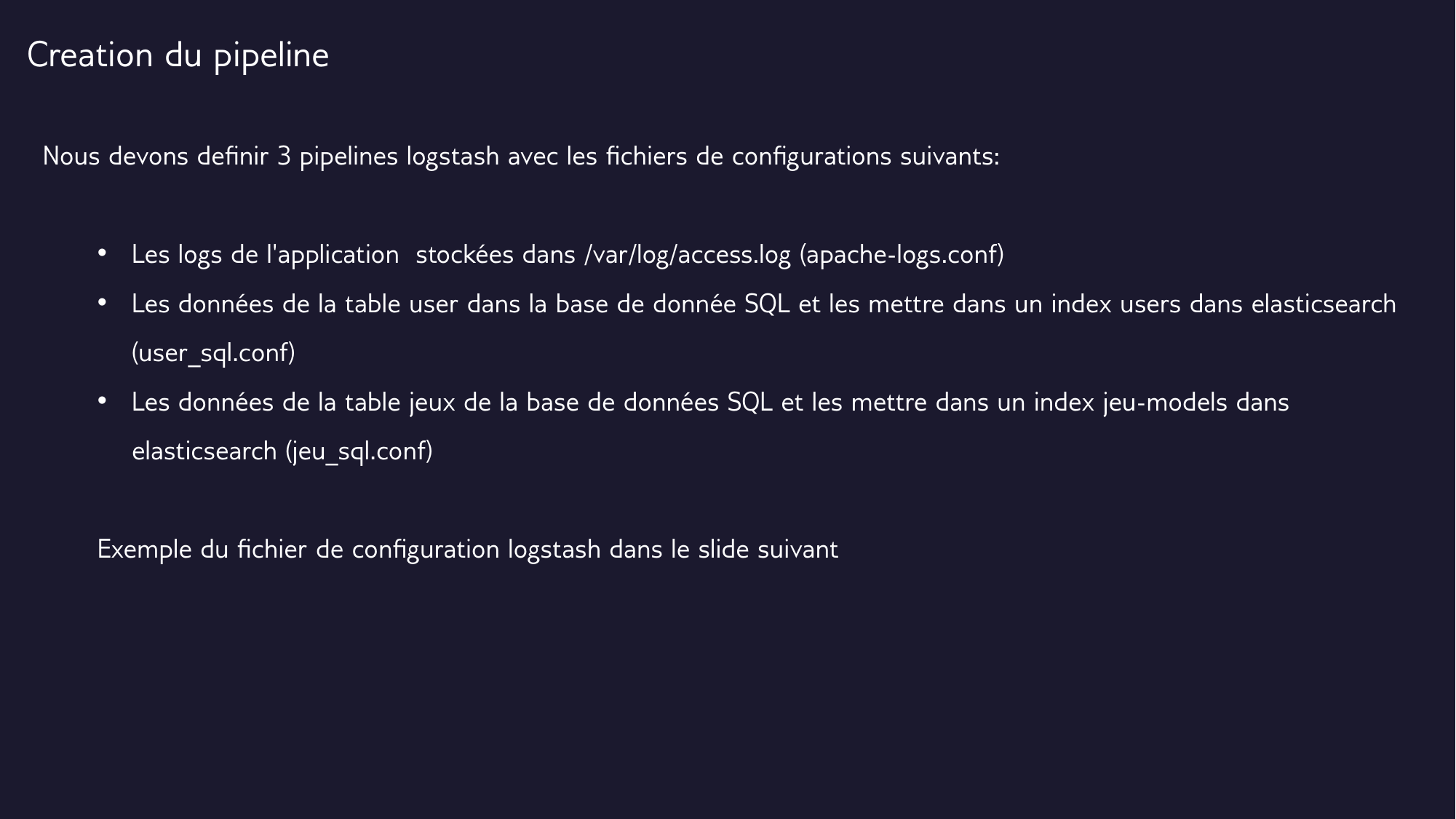

Creation du pipeline
Nous devons definir 3 pipelines logstash avec les fichiers de configurations suivants:

Les logs de l'application  stockées dans /var/log/access.log (apache-logs.conf)
Les données de la table user dans la base de donnée SQL et les mettre dans un index users dans elasticsearch (user_sql.conf)
Les données de la table jeux de la base de données SQL et les mettre dans un index jeu-models dans elasticsearch (jeu_sql.conf)

Exemple du fichier de configuration logstash dans le slide suivant
8